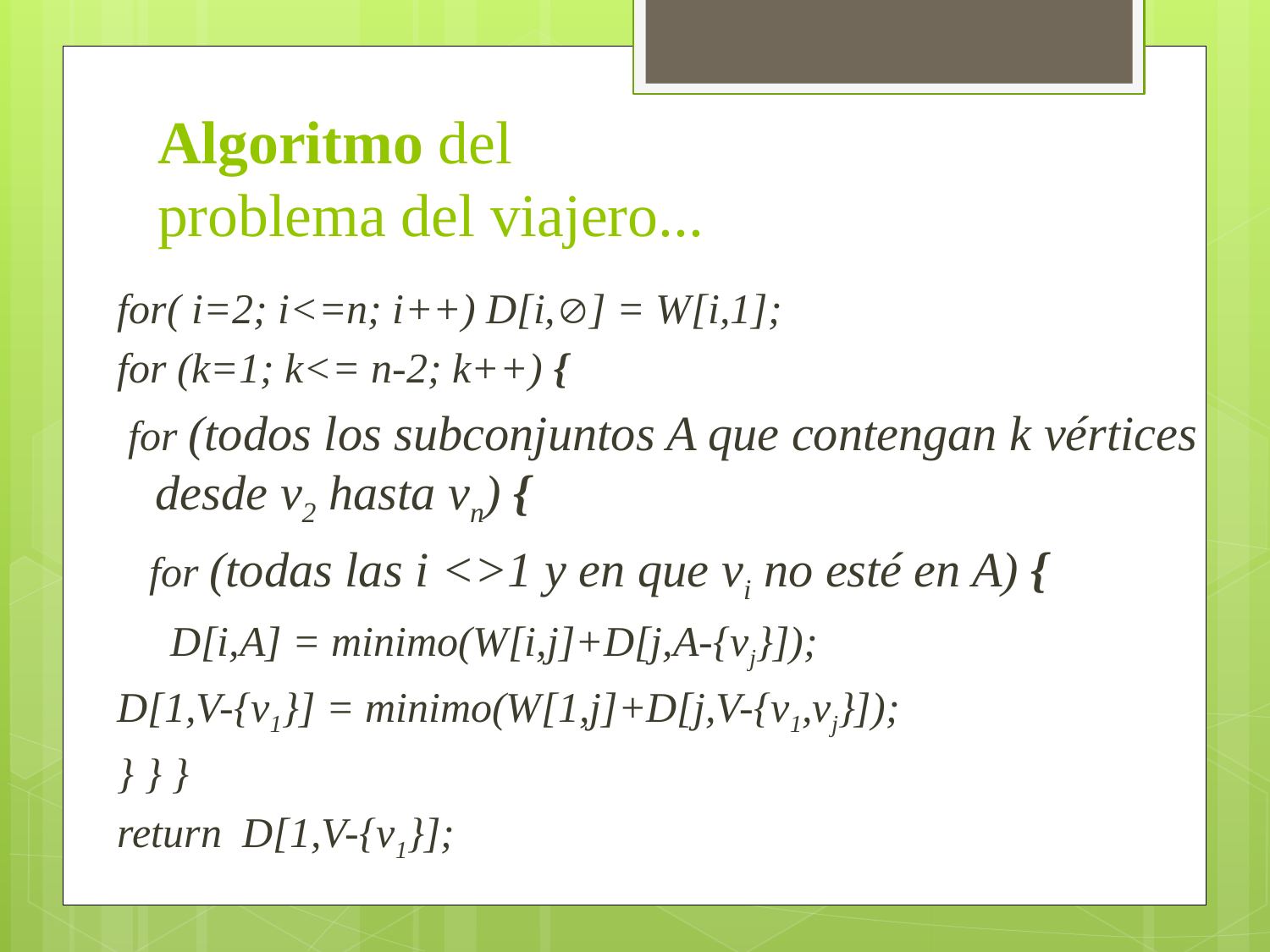

# Algoritmo del problema del viajero...
for( i=2; i<=n; i++) D[i,∅] = W[i,1];
for (k=1; k<= n-2; k++) {
 for (todos los subconjuntos A que contengan k vértices desde v2 hasta vn) {
   for (todas las i <>1 y en que vi no esté en A) {
     D[i,A] = minimo(W[i,j]+D[j,A-{vj}]);
D[1,V-{v1}] = minimo(W[1,j]+D[j,V-{v1,vj}]);
} } }
return  D[1,V-{v1}];